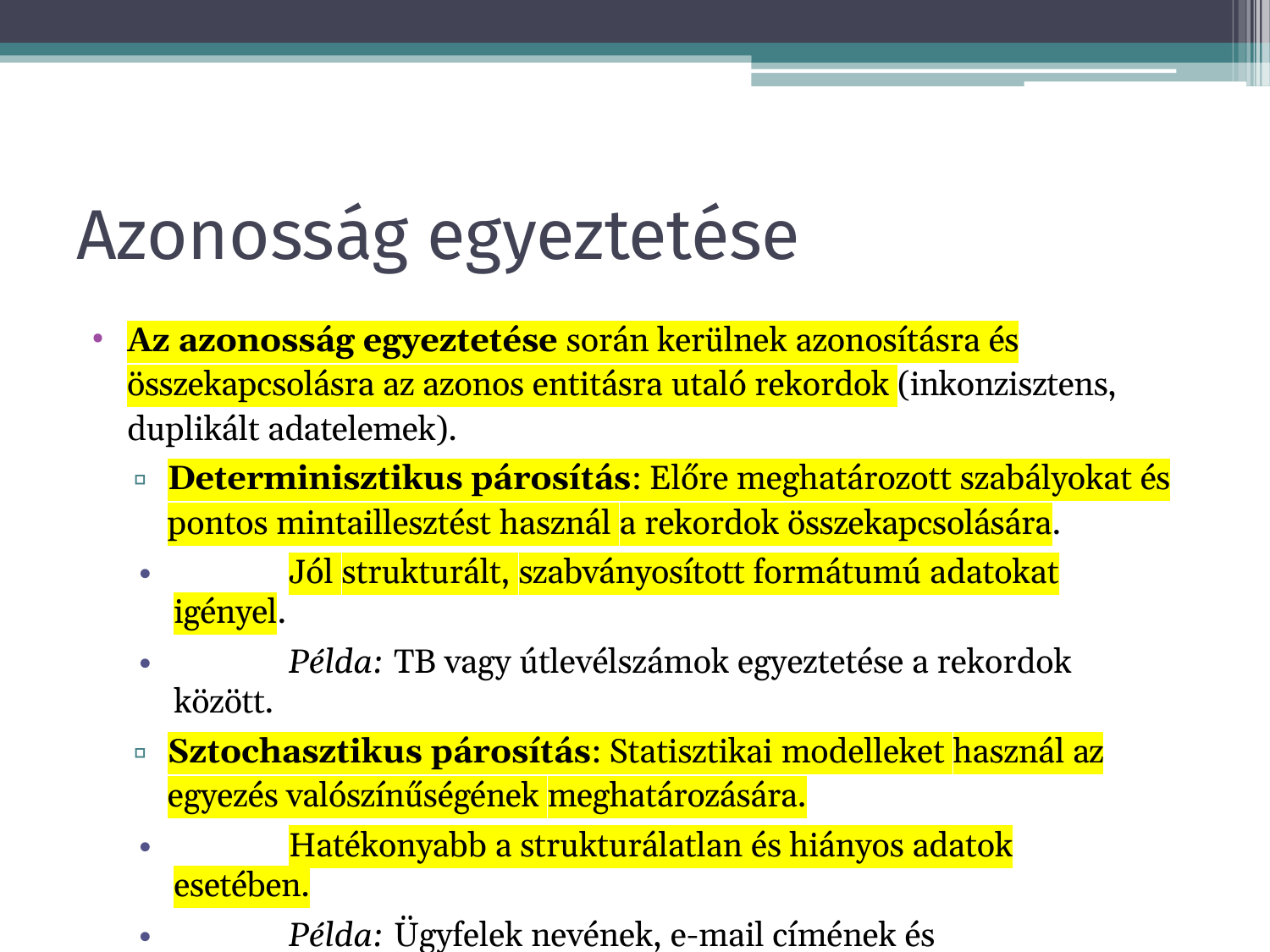

# Azonosság egyeztetése
Az azonosság egyeztetése során kerülnek azonosításra és
összekapcsolásra az azonos entitásra utaló rekordok (inkonzisztens,
duplikált adatelemek).
▫	Determinisztikus párosítás: Előre meghatározott szabályokat és pontos mintaillesztést használ a rekordok összekapcsolására.
🞄	Jól strukturált, szabványosított formátumú adatokat igényel.
🞄	Példa: TB vagy útlevélszámok egyeztetése a rekordok között.
▫	Sztochasztikus párosítás: Statisztikai modelleket használ az egyezés valószínűségének meghatározására.
🞄	Hatékonyabb a strukturálatlan és hiányos adatok esetében.
🞄	Példa: Ügyfelek nevének, e-mail címének és telefonszámának
összevetése fuzzy logika segítségével.